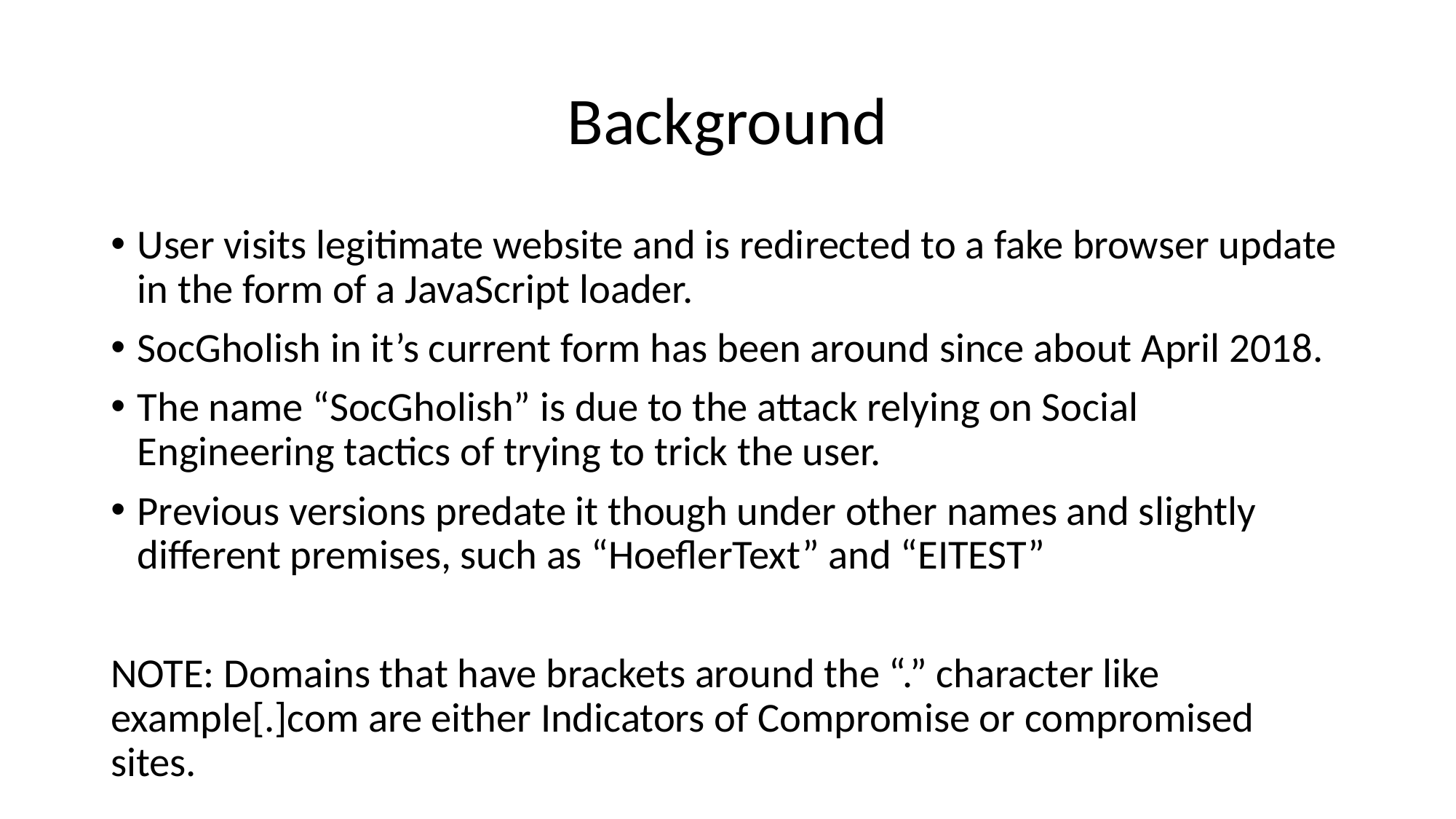

# Background
User visits legitimate website and is redirected to a fake browser update in the form of a JavaScript loader.
SocGholish in it’s current form has been around since about April 2018.
The name “SocGholish” is due to the attack relying on Social Engineering tactics of trying to trick the user.
Previous versions predate it though under other names and slightly different premises, such as “HoeflerText” and “EITEST”

NOTE: Domains that have brackets around the “.” character like example[.]com are either Indicators of Compromise or compromised sites.